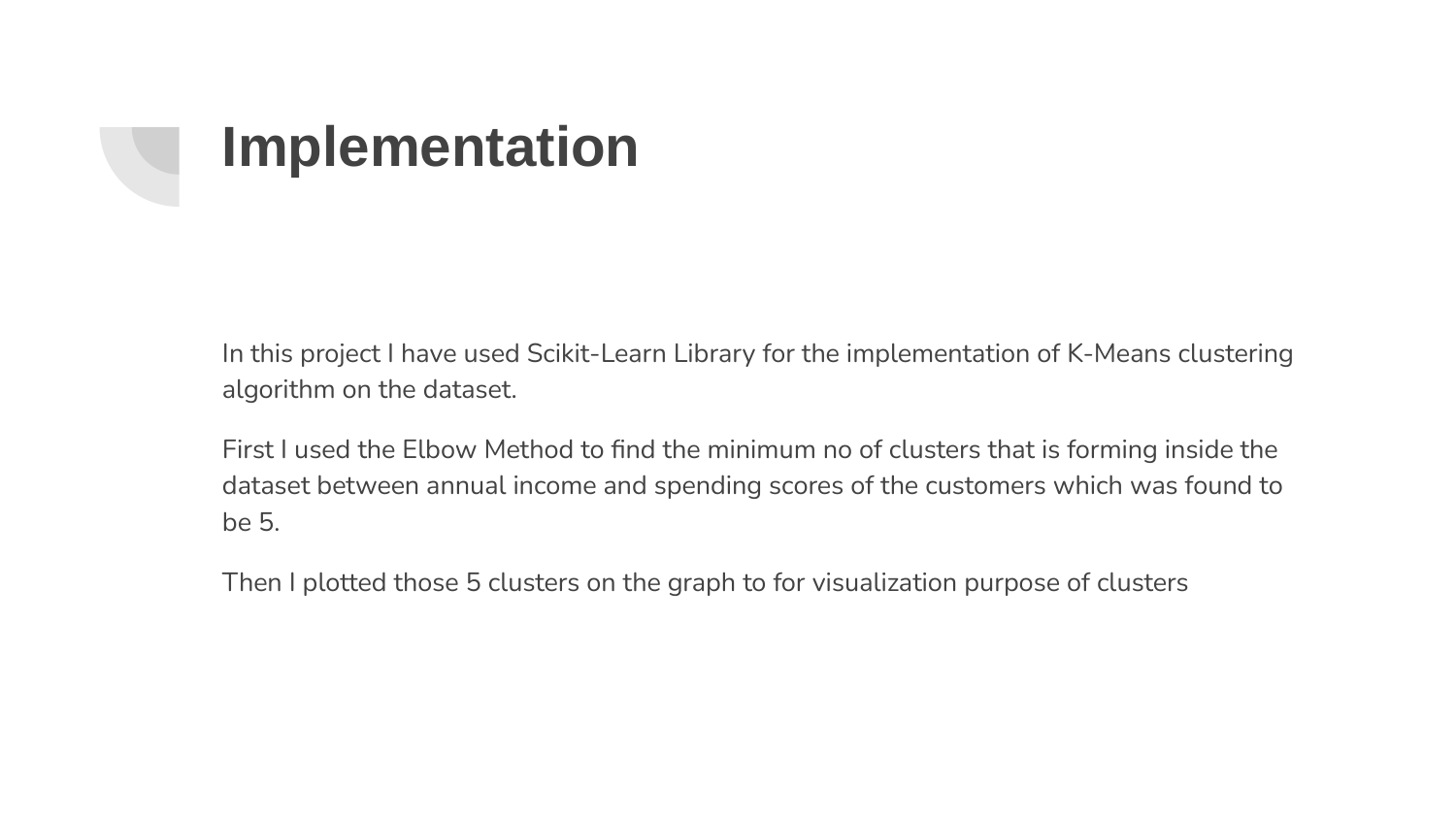

# Implementation
In this project I have used Scikit-Learn Library for the implementation of K-Means clustering algorithm on the dataset.
First I used the Elbow Method to find the minimum no of clusters that is forming inside the dataset between annual income and spending scores of the customers which was found to be 5.
Then I plotted those 5 clusters on the graph to for visualization purpose of clusters